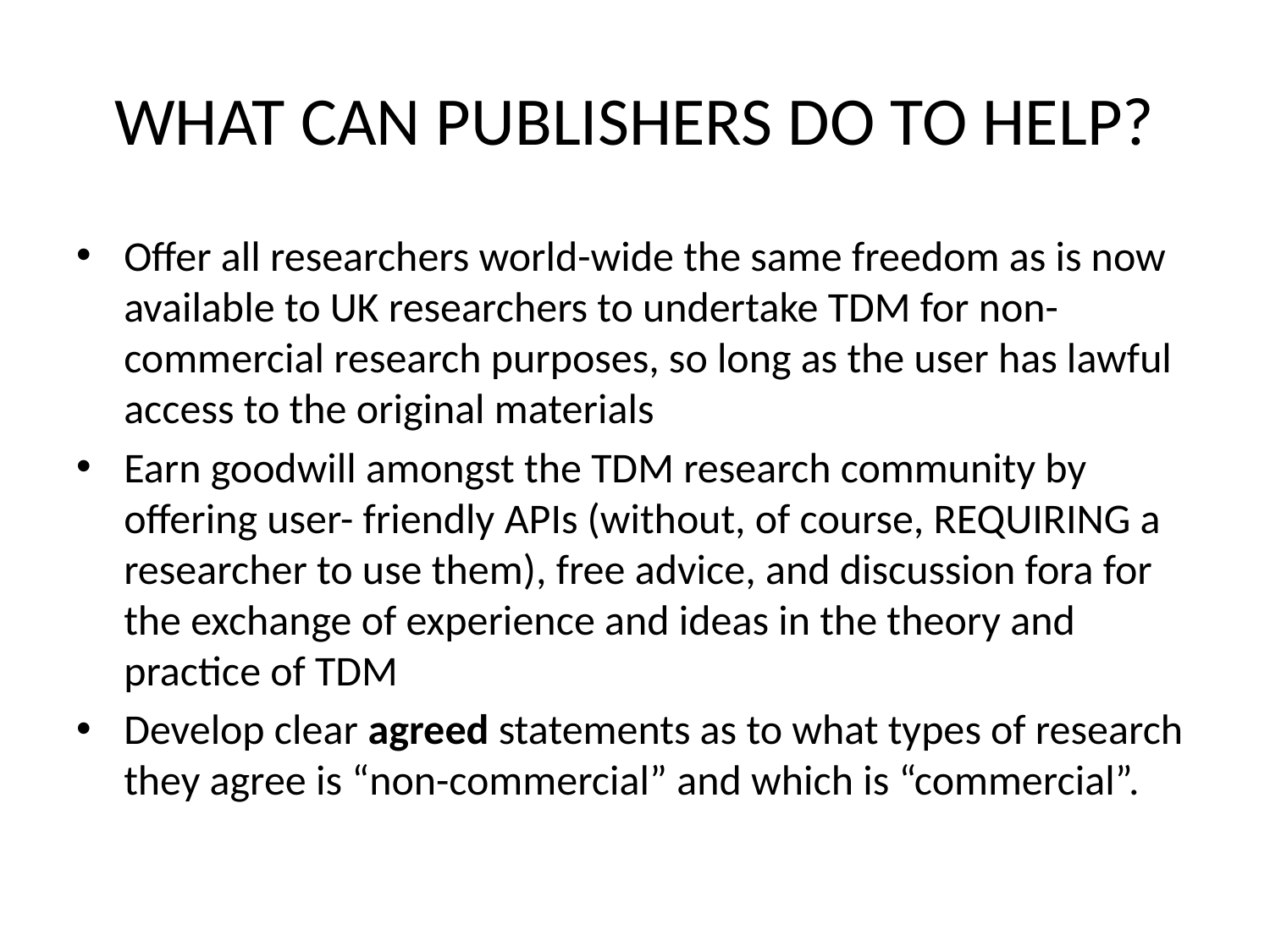

WHAT CAN PUBLISHERS DO TO HELP?
Offer all researchers world-wide the same freedom as is now available to UK researchers to undertake TDM for non-commercial research purposes, so long as the user has lawful access to the original materials
Earn goodwill amongst the TDM research community by offering user- friendly APIs (without, of course, REQUIRING a researcher to use them), free advice, and discussion fora for the exchange of experience and ideas in the theory and practice of TDM
Develop clear agreed statements as to what types of research they agree is “non-commercial” and which is “commercial”.